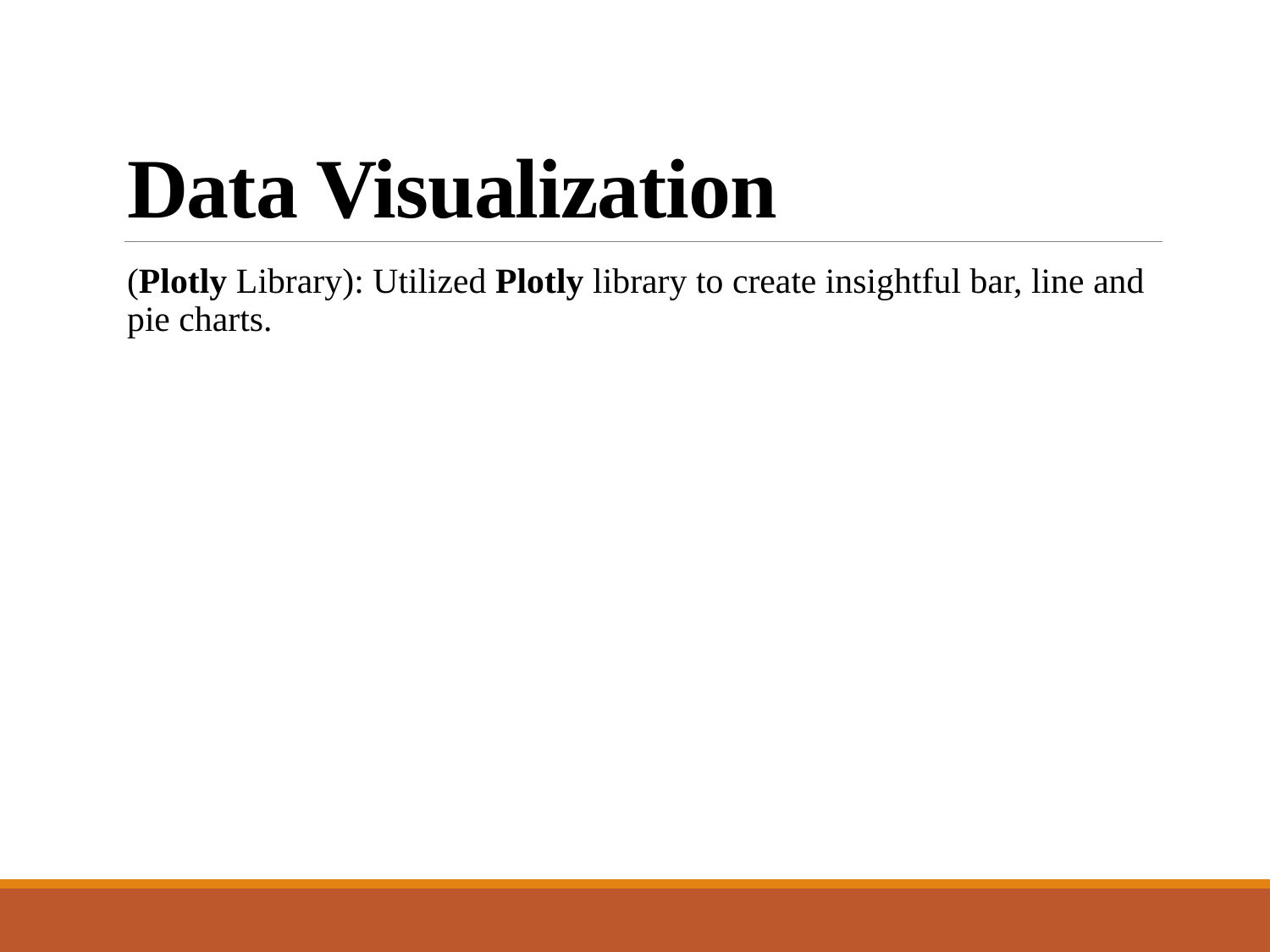

# Data Visualization
(Plotly Library): Utilized Plotly library to create insightful bar, line and pie charts.